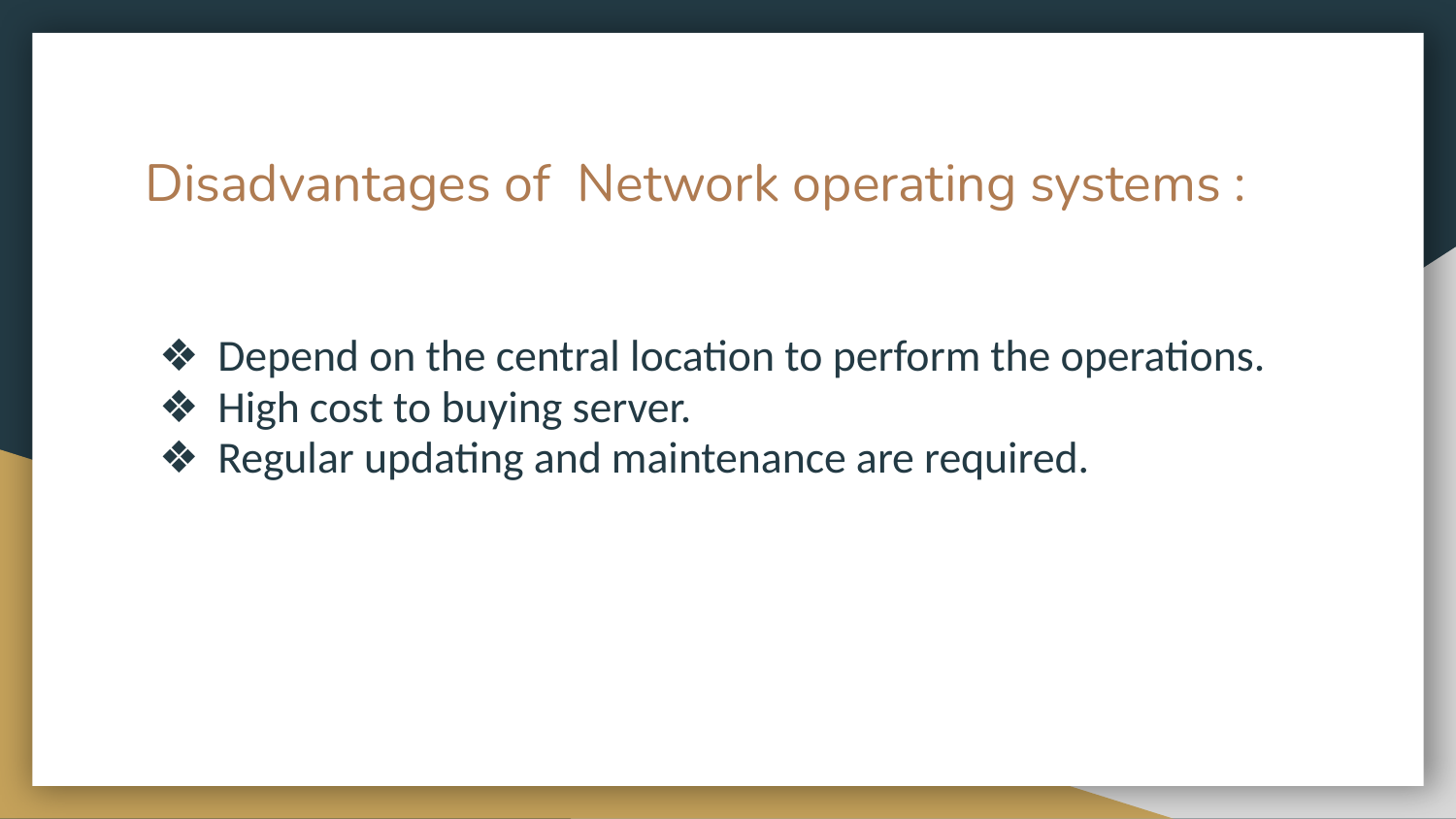

# Disadvantages of  Network operating systems :
Depend on the central location to perform the operations.
High cost to buying server.
Regular updating and maintenance are required.